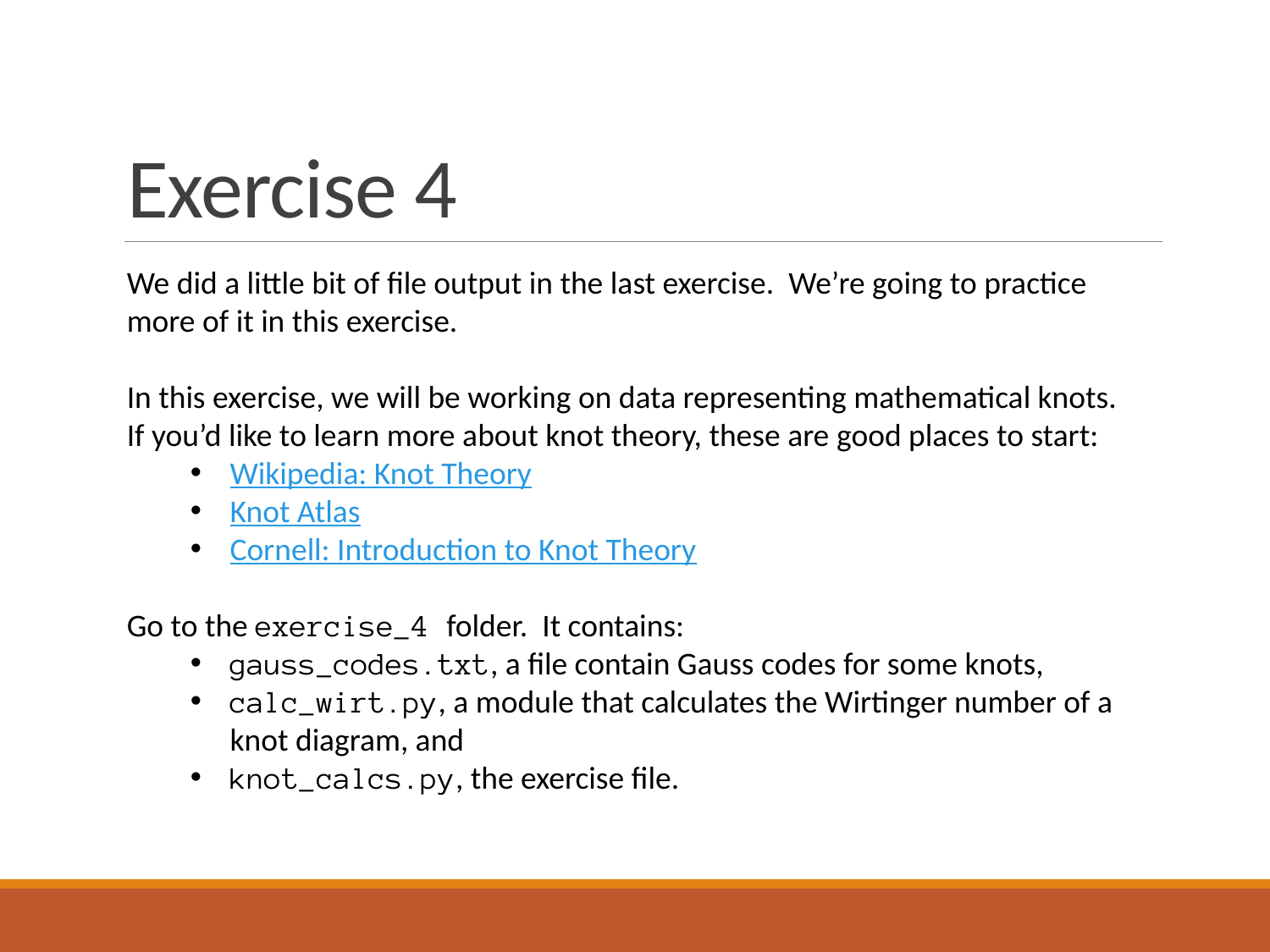

# Exercise 4
We did a little bit of file output in the last exercise.  We’re going to practice more of it in this exercise.

In this exercise, we will be working on data representing mathematical knots.  If you’d like to learn more about knot theory, these are good places to start:
Wikipedia: Knot Theory
Knot Atlas
Cornell: Introduction to Knot Theory

Go to the exercise_4 folder.  It contains:
gauss_codes.txt, a file contain Gauss codes for some knots,
calc_wirt.py, a module that calculates the Wirtinger number of a knot diagram, and
knot_calcs.py, the exercise file.